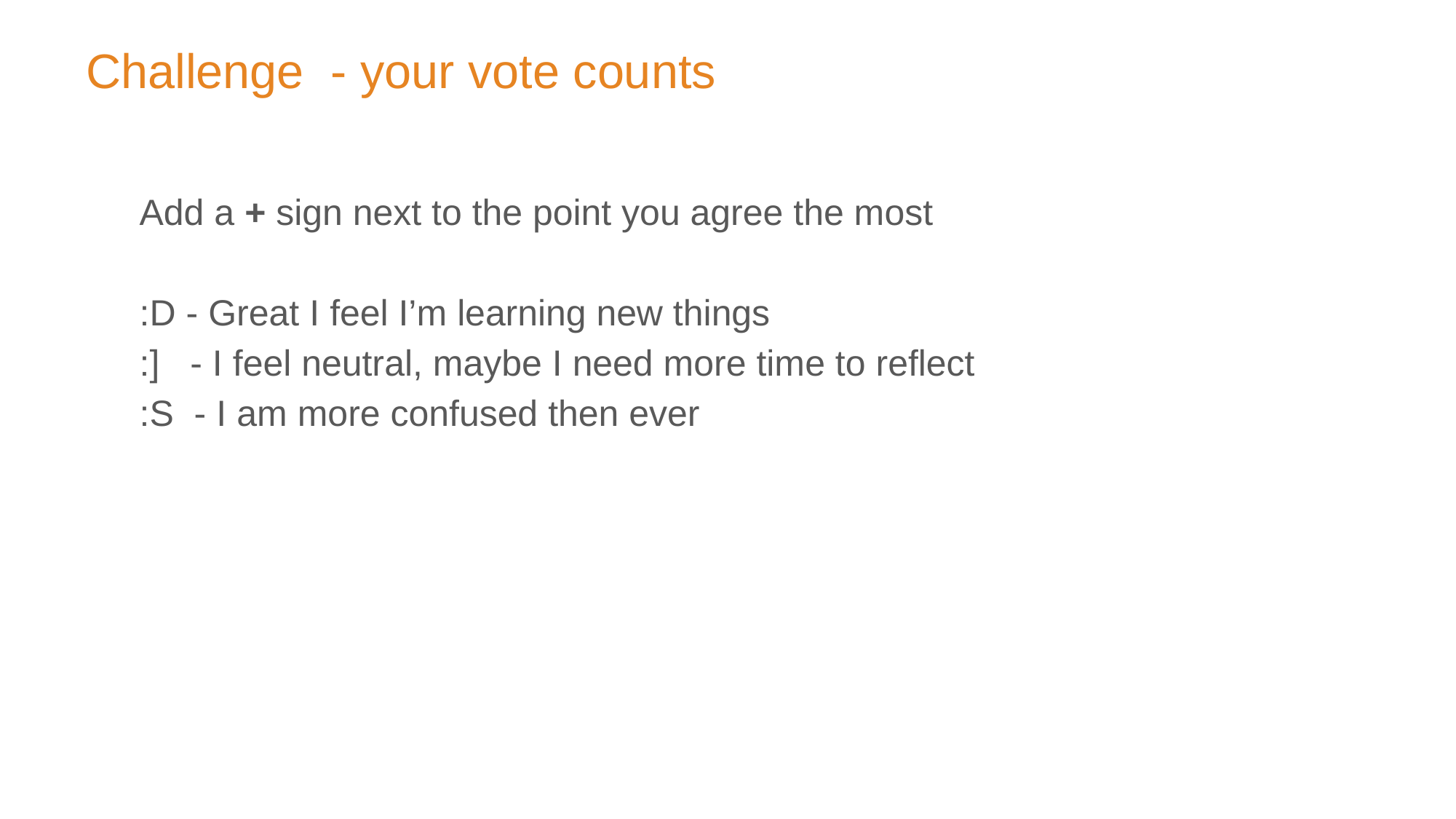

# Challenge  - your vote counts
Add a + sign next to the point you agree the most

:D - Great I feel I’m learning new things
:]   - I feel neutral, maybe I need more time to reflect
:S  - I am more confused then ever